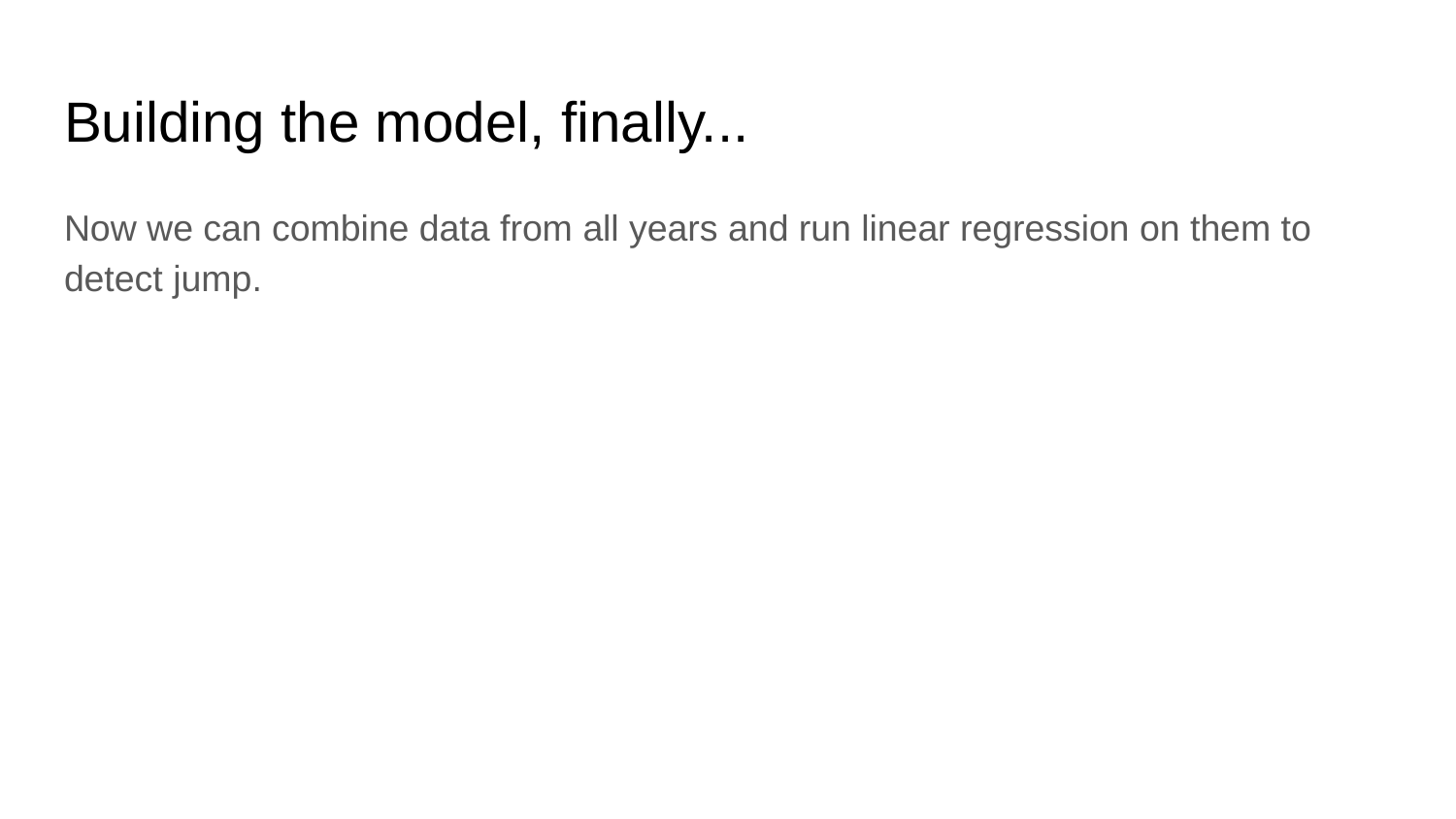

# Building the model, finally...
Now we can combine data from all years and run linear regression on them to detect jump.